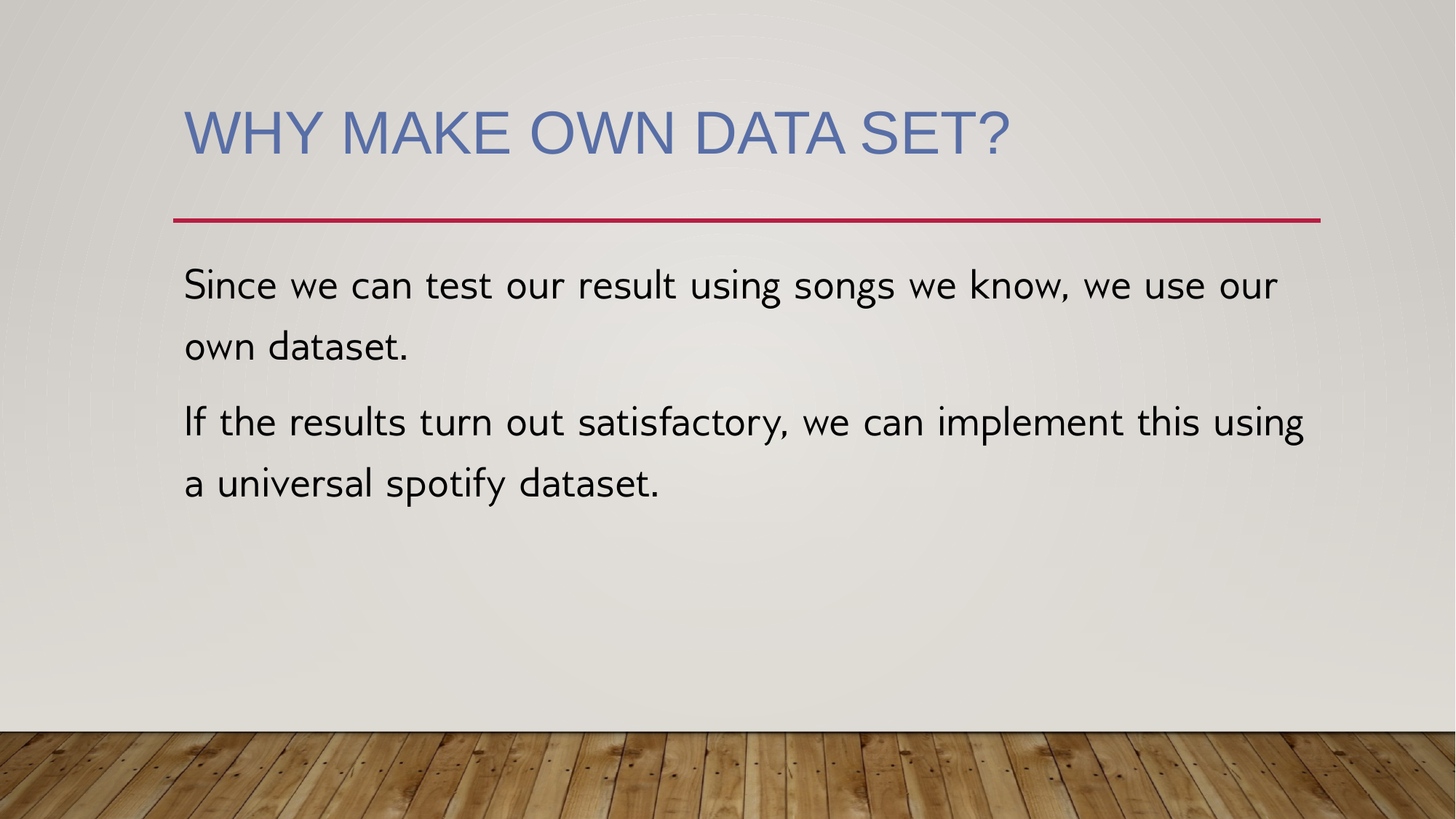

# why make own data set?
Since we can test our result using songs we know, we use our own dataset.
If the results turn out satisfactory, we can implement this using a universal spotify dataset.